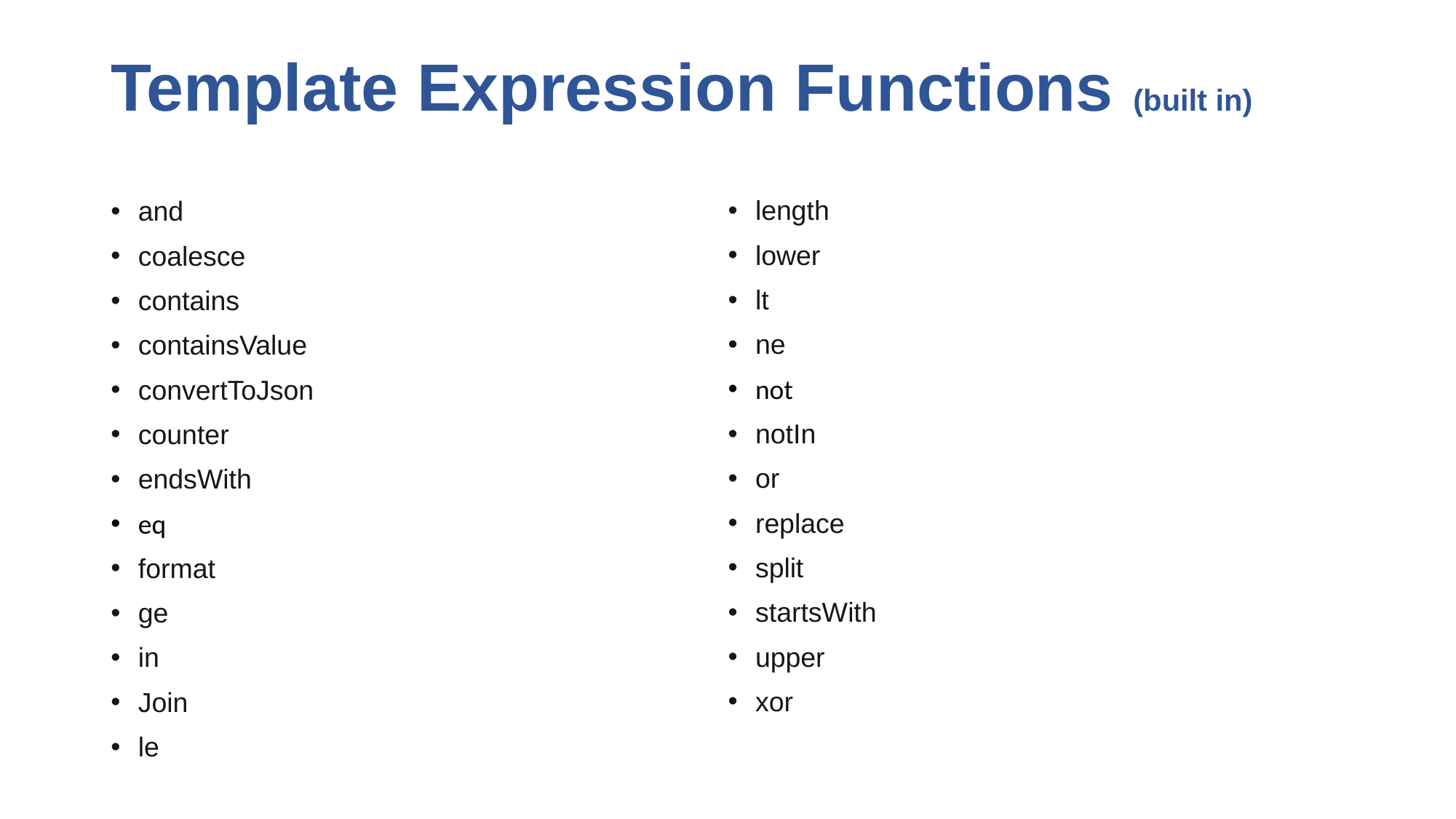

# Template Expression Functions (built in)
length
lower
lt
ne
not
notIn
or
replace
split
startsWith
upper
xor

and
coalesce
contains
containsValue
convertToJson
counter
endsWith
eq
format
ge
in
Join
le